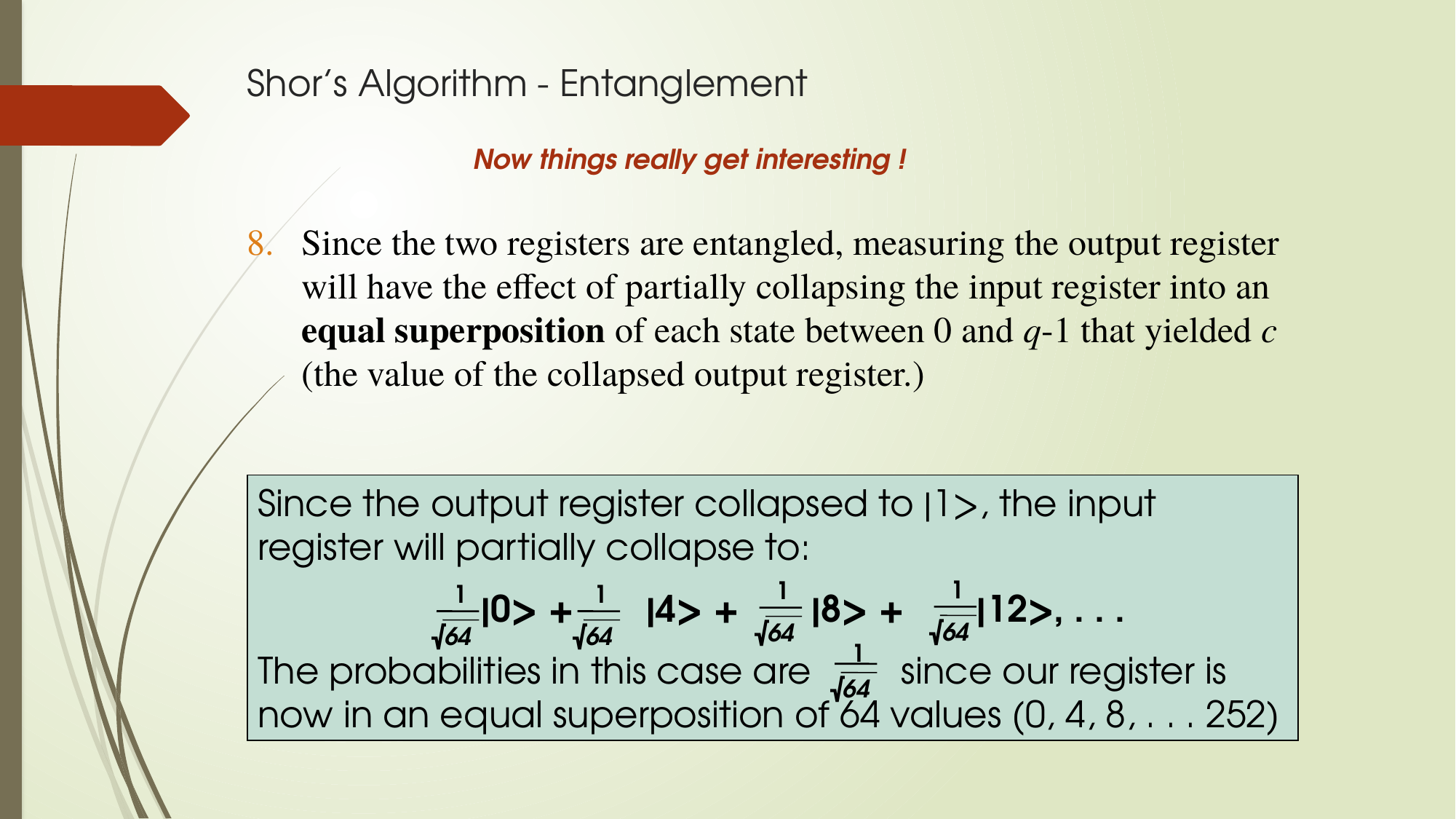

# Shor’s Algorithm - Entanglement
Now things really get interesting !
Since the two registers are entangled, measuring the output register will have the effect of partially collapsing the input register into an equal superposition of each state between 0 and q-1 that yielded c (the value of the collapsed output register.)
Since the output register collapsed to |1>, the input register will partially collapse to:
      |0> +       |4> +       |8> +       |12>, . . .
The probabilities in this case are         since our register is now in an equal superposition of 64 values (0, 4, 8, . . . 252)
1

√64

1

√64

1

√64

1

√64

1

√64